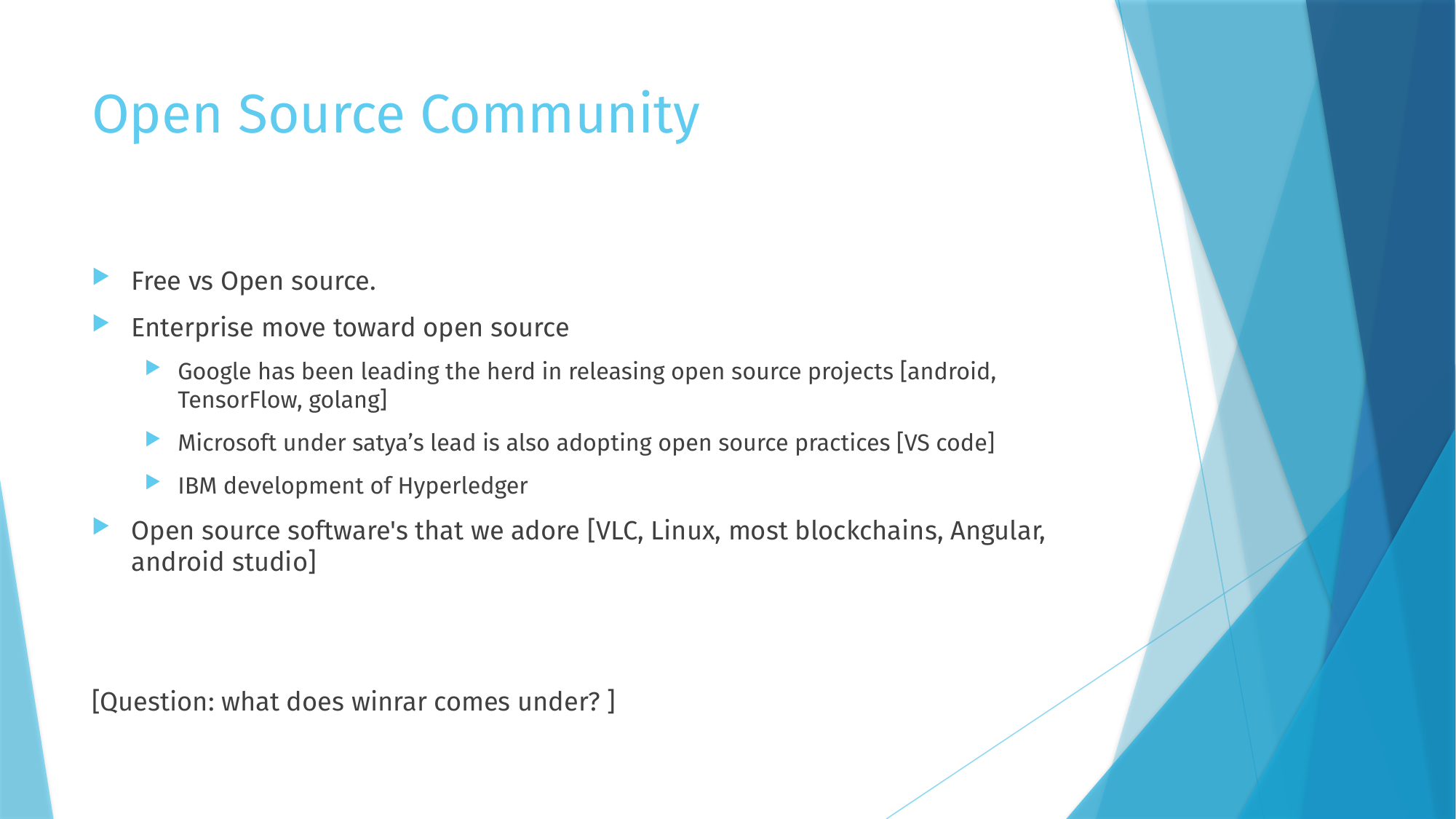

# Open Source Community
Free vs Open source.
Enterprise move toward open source
Google has been leading the herd in releasing open source projects [android,  TensorFlow, golang]
Microsoft under satya’s lead is also adopting open source practices [VS code]
IBM development of Hyperledger
Open source software's that we adore [VLC, Linux, most blockchains, Angular, android studio]

[Question: what does winrar comes under? ]